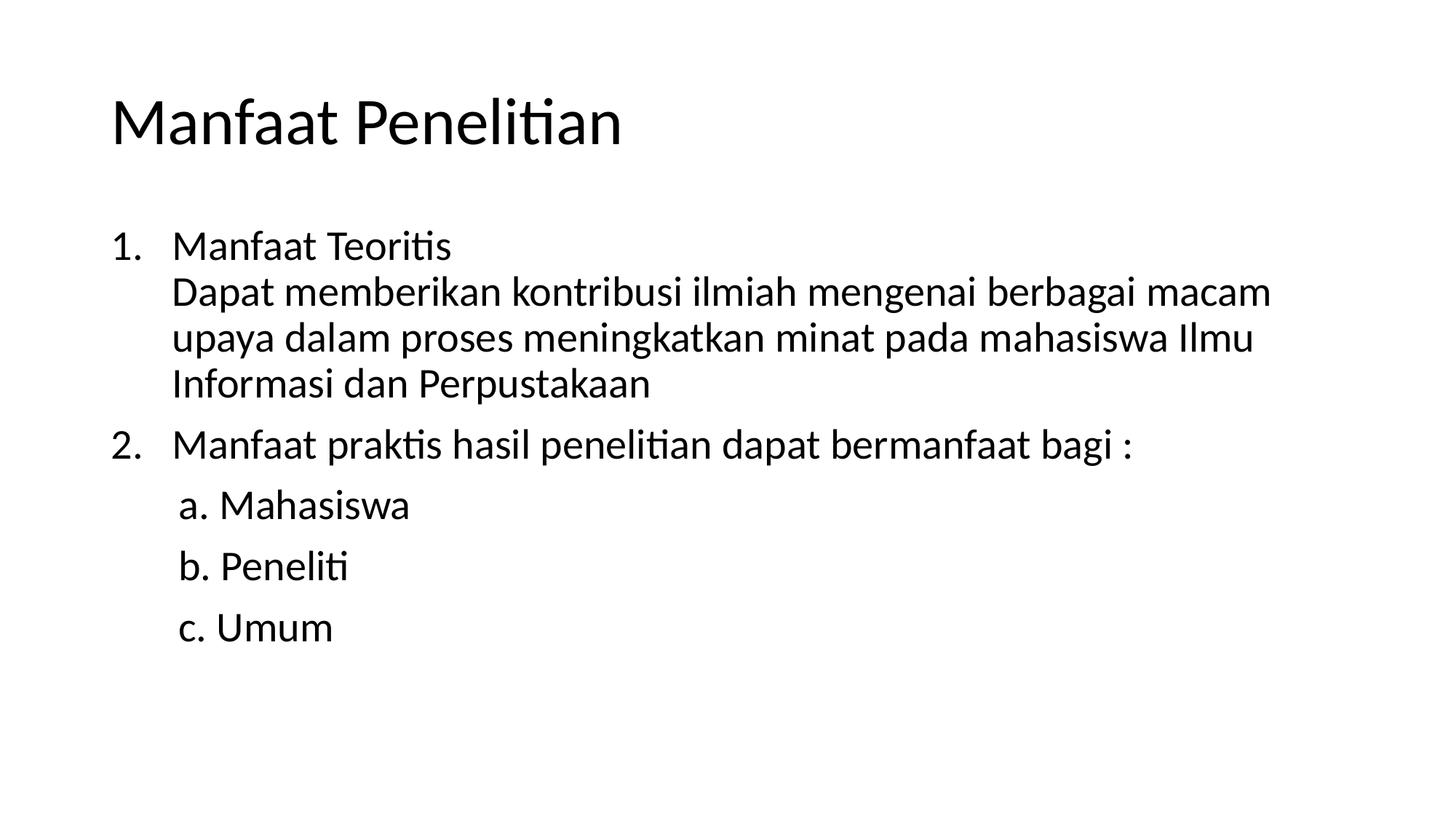

# Manfaat Penelitian
Manfaat Teoritis
Dapat memberikan kontribusi ilmiah mengenai berbagai macam upaya dalam proses meningkatkan minat pada mahasiswa Ilmu Informasi dan Perpustakaan
Manfaat praktis hasil penelitian dapat bermanfaat bagi :
       a. Mahasiswa
       b. Peneliti
       c. Umum